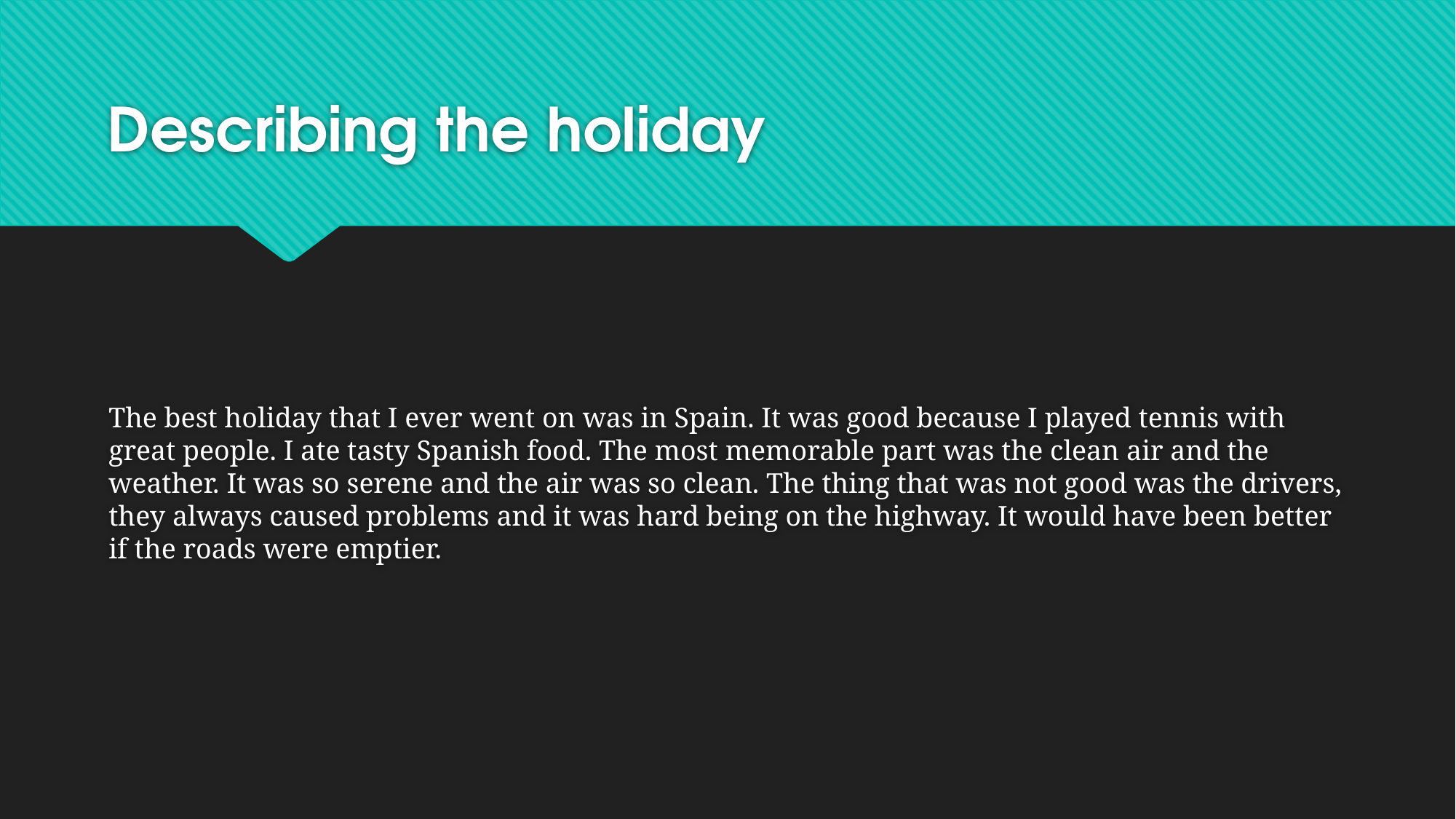

# Describing the holiday
The best holiday that I ever went on was in Spain. It was good because I played tennis with great people. I ate tasty Spanish food. The most memorable part was the clean air and the weather. It was so serene and the air was so clean. The thing that was not good was the drivers, they always caused problems and it was hard being on the highway. It would have been better if the roads were emptier.